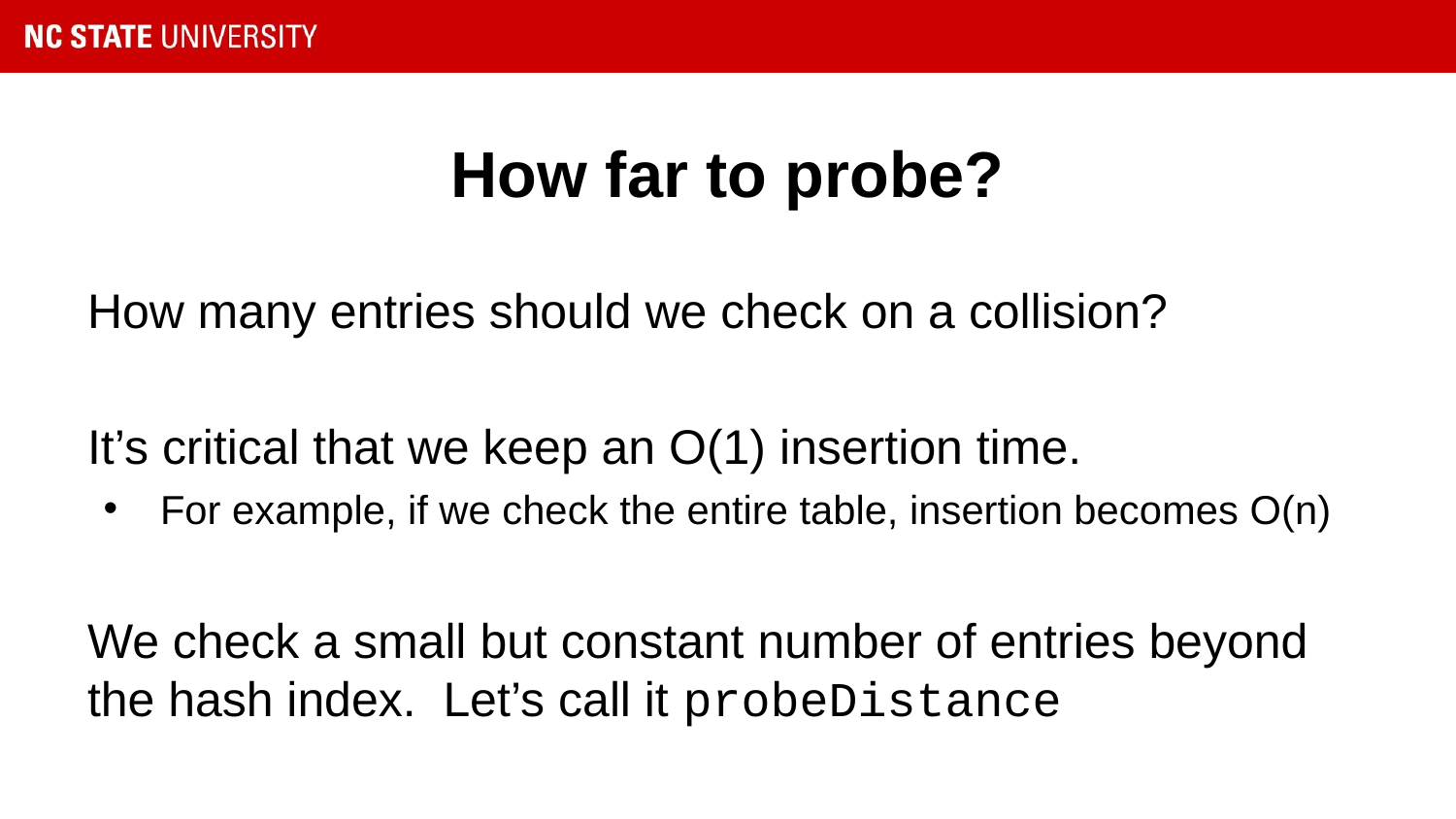

# How far to probe?
How many entries should we check on a collision?

It’s critical that we keep an O(1) insertion time.
For example, if we check the entire table, insertion becomes O(n)

We check a small but constant number of entries beyond the hash index.  Let’s call it probeDistance